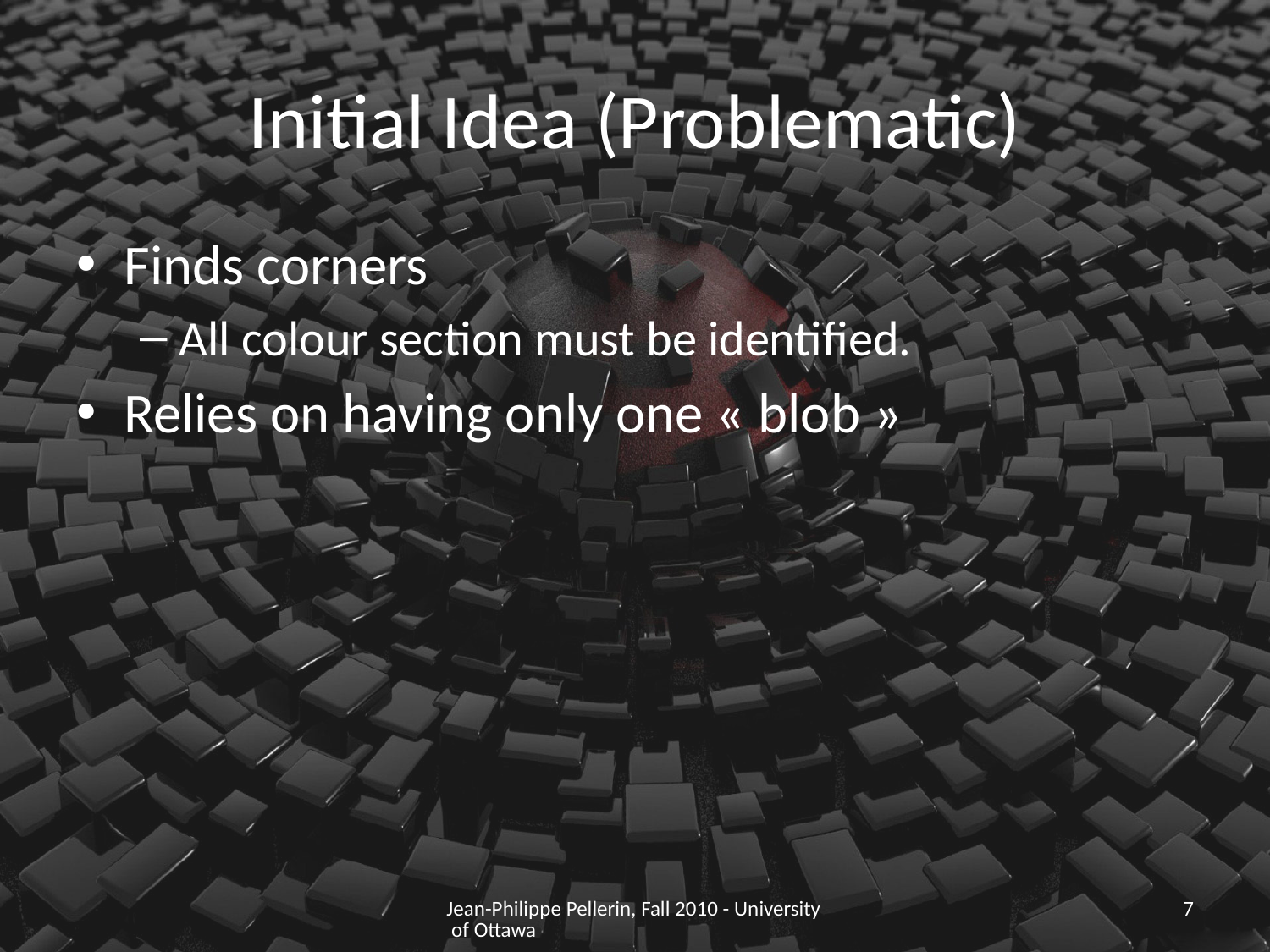

# Initial Idea (Problematic)
Finds corners
All colour section must be identified.
Relies on having only one « blob »
Jean-Philippe Pellerin, Fall 2010 - University of Ottawa
7